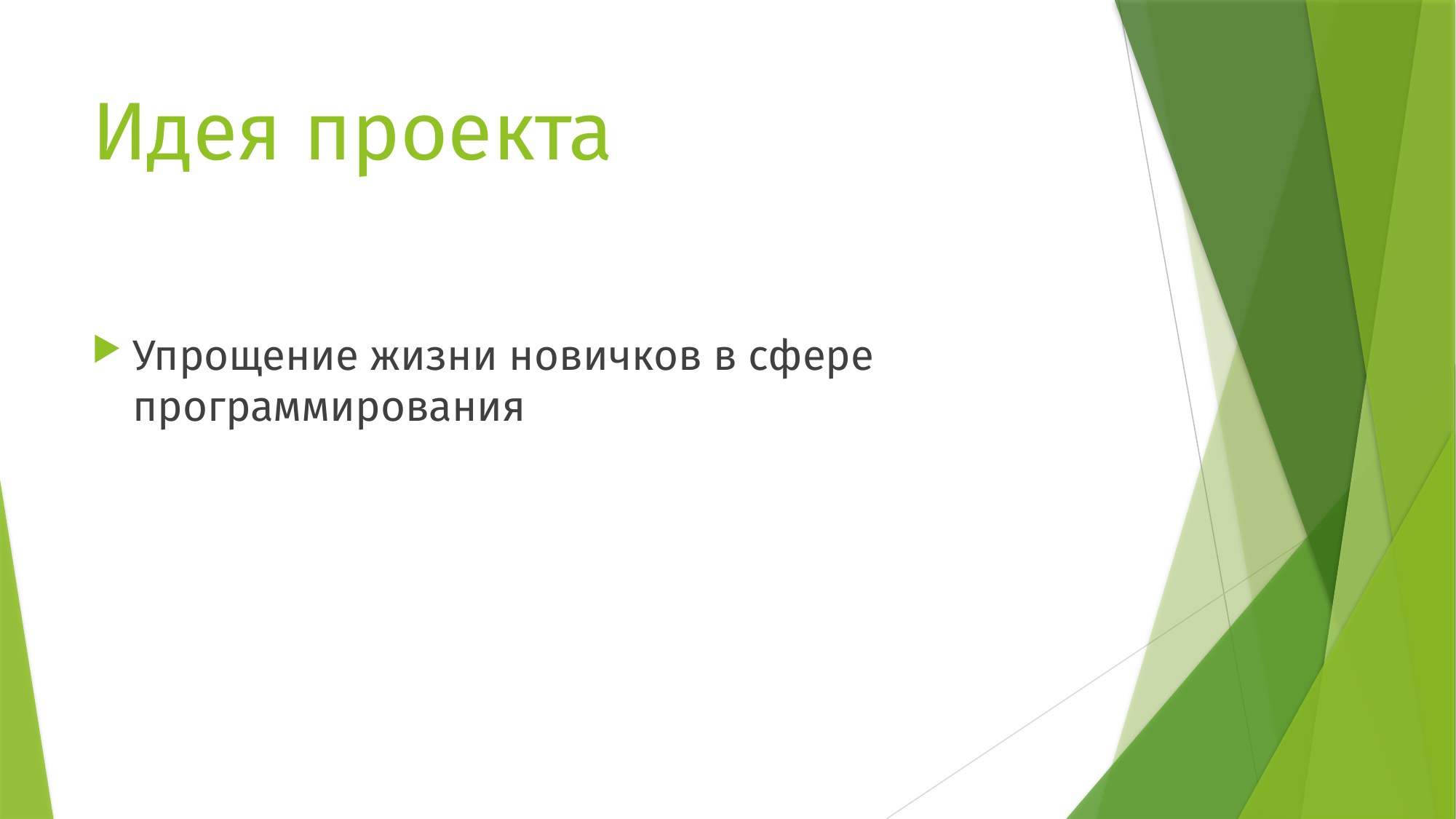

# Идея проекта
Упрощение жизни новичков в сфере программирования